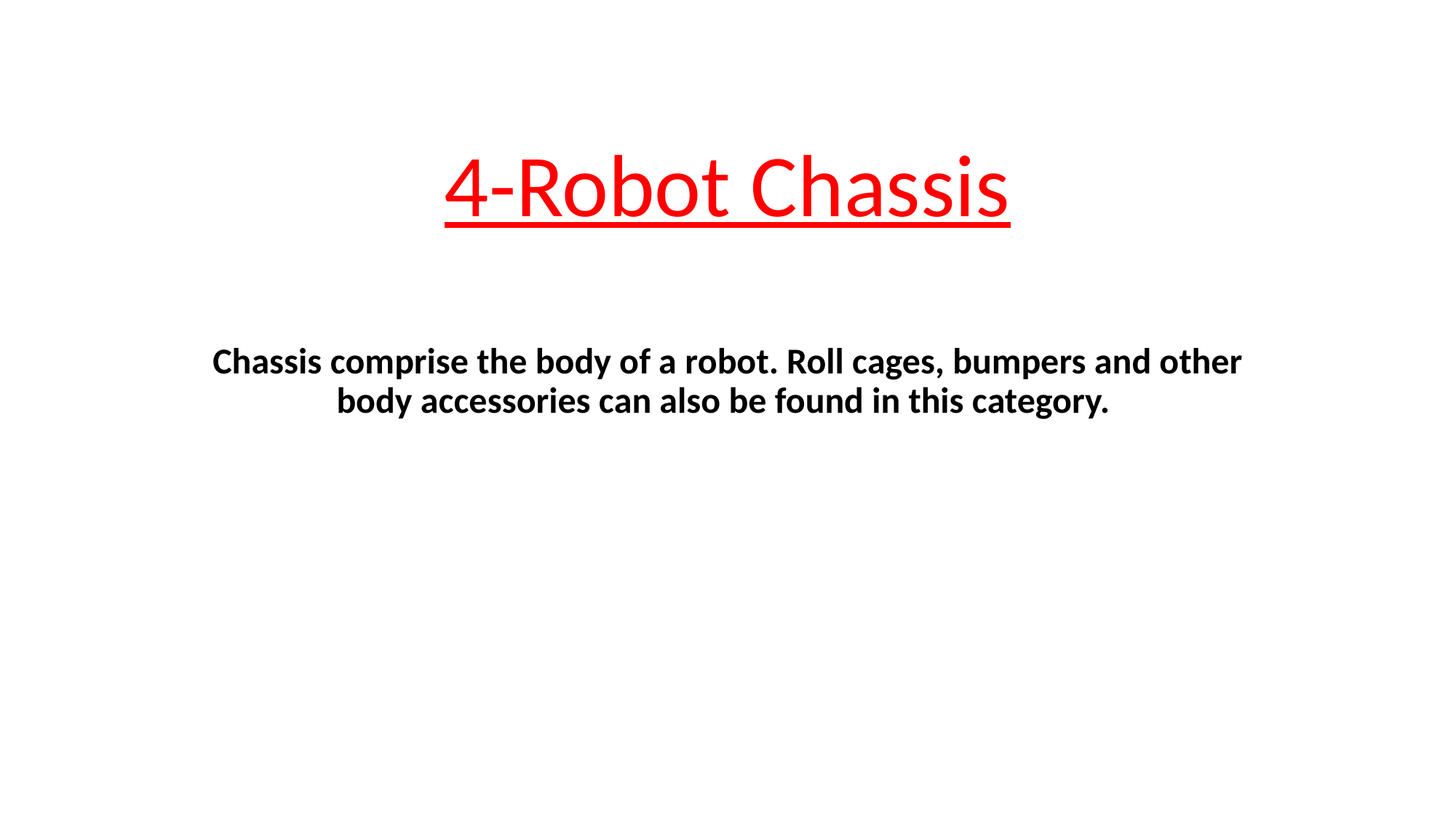

# 4-Robot Chassis
Chassis comprise the body of a robot. Roll cages, bumpers and other body accessories can also be found in this category.